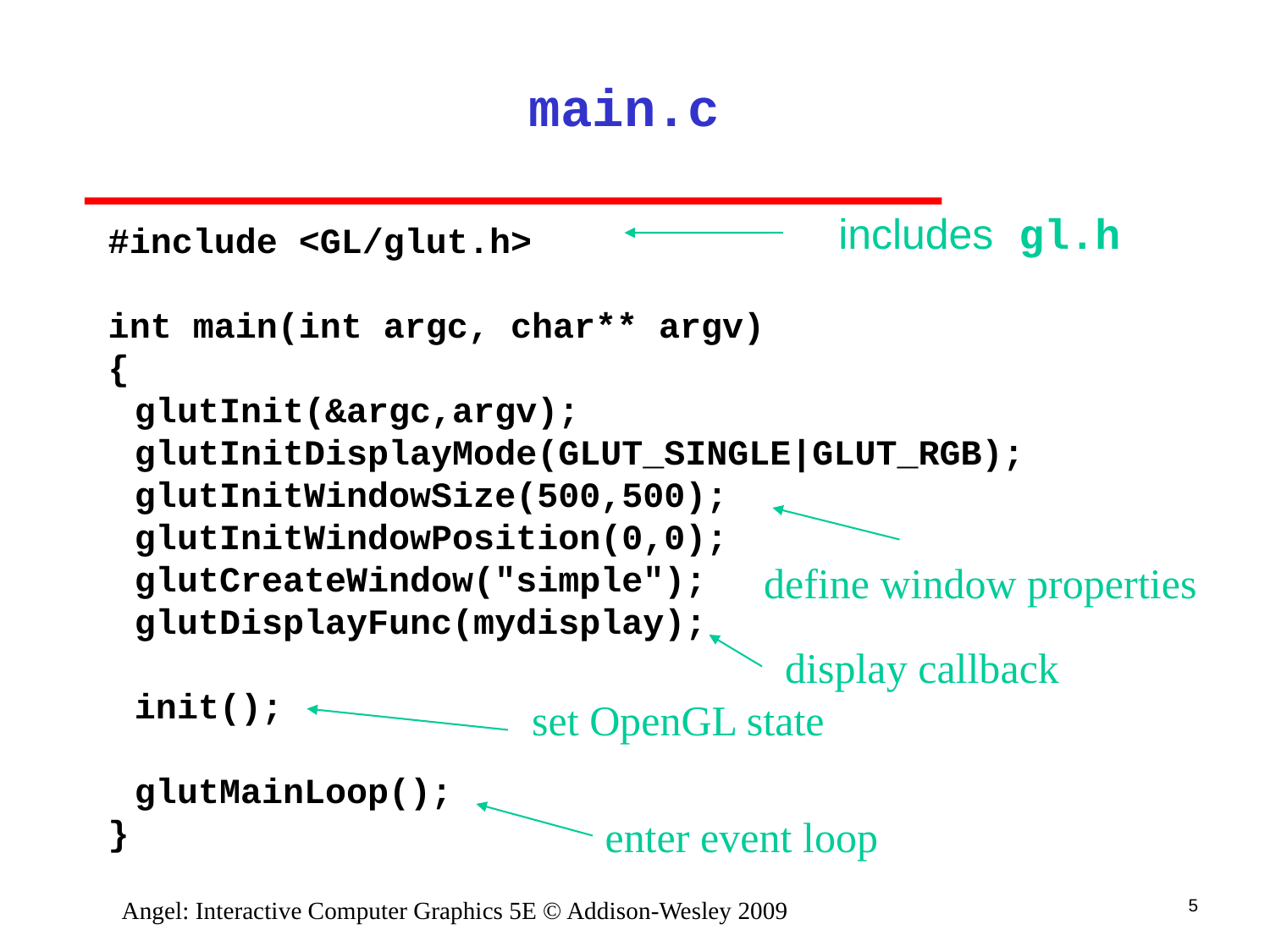

# main.c
includes gl.h
#include <GL/glut.h>

int main(int argc, char** argv)
{
	glutInit(&argc,argv);
	glutInitDisplayMode(GLUT_SINGLE|GLUT_RGB);
	glutInitWindowSize(500,500);
	glutInitWindowPosition(0,0);
	glutCreateWindow("simple");
	glutDisplayFunc(mydisplay);

	init();

	glutMainLoop();
}

define window properties

display callback
set OpenGL state

enter event loop
5
Angel: Interactive Computer Graphics 5E © Addison-Wesley 2009